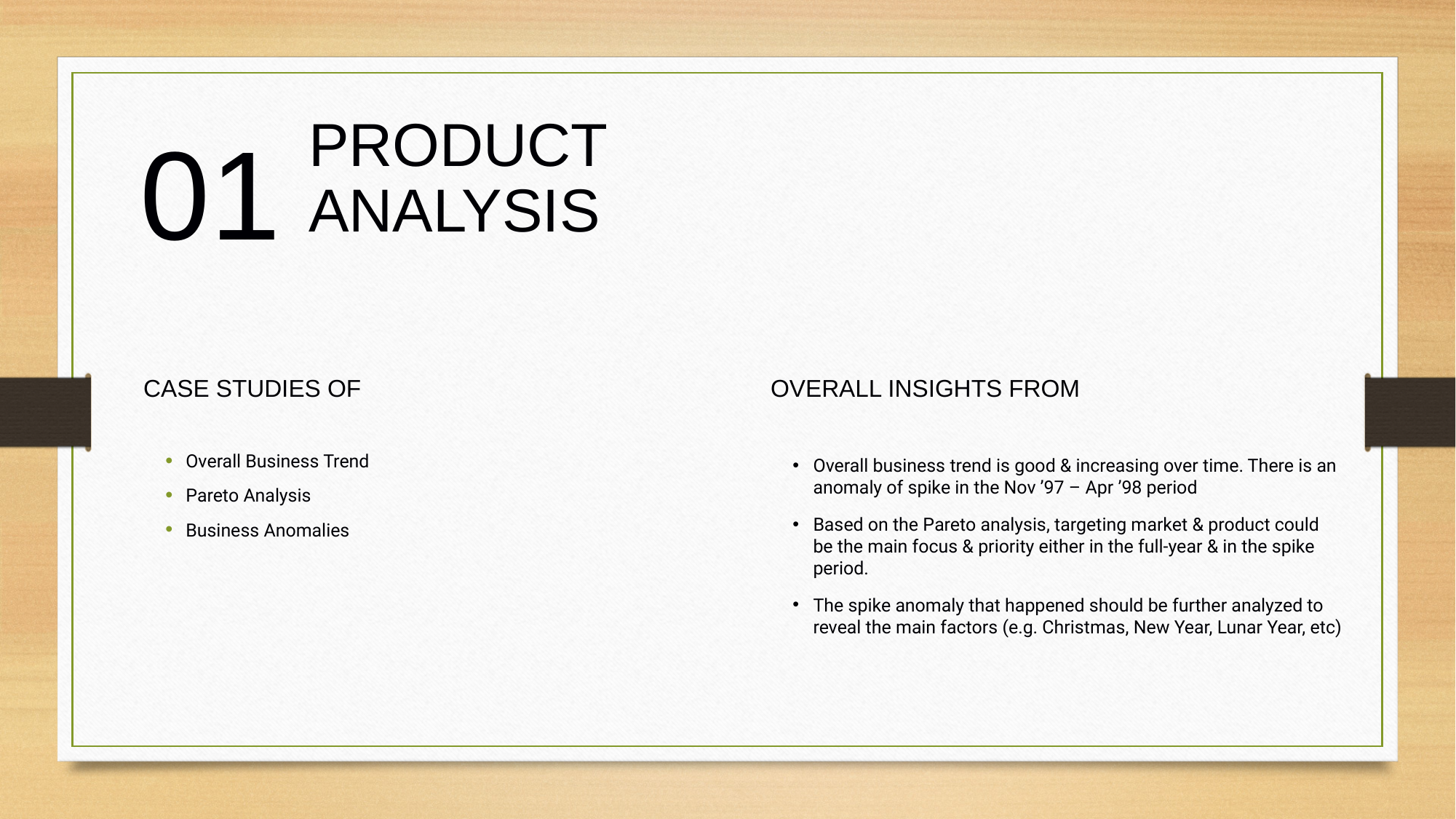

# 01
PRODUCT
ANALYSIS
OVERALL INSIGHTS FROM

Overall business trend is good & increasing over time. There is an anomaly of spike in the Nov ’97 – Apr ’98 period
Based on the Pareto analysis, targeting market & product could be the main focus & priority either in the full-year & in the spike period.
The spike anomaly that happened should be further analyzed to reveal the main factors (e.g. Christmas, New Year, Lunar Year, etc)
CASE STUDIES OF

Overall Business Trend
Pareto Analysis
Business Anomalies